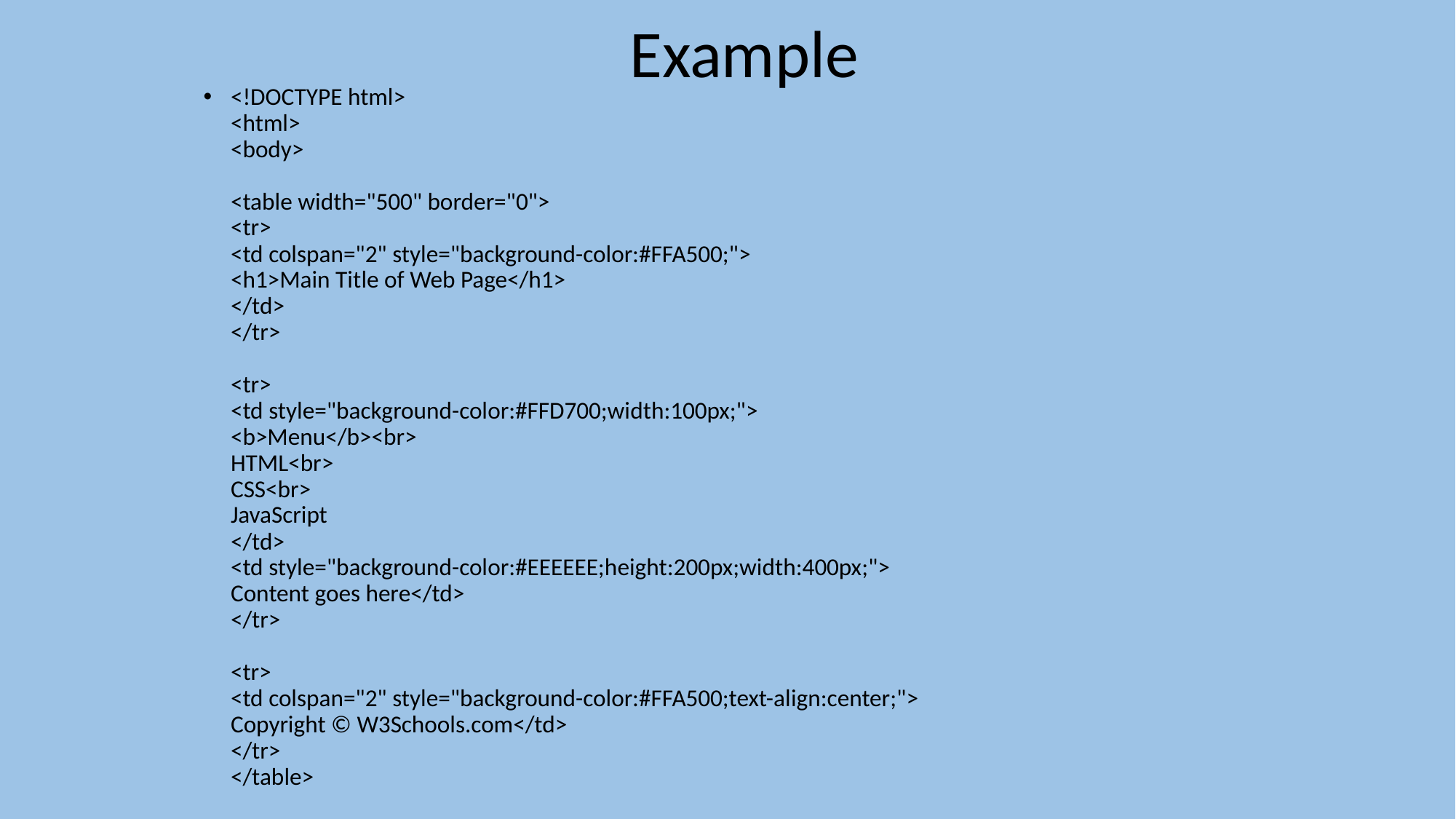

# Example
<!DOCTYPE html>
<html>
<body>
<table width="500" border="0">
<tr>
<td colspan="2" style="background-color:#FFA500;">
<h1>Main Title of Web Page</h1>
</td>
</tr>
<tr>
<td style="background-color:#FFD700;width:100px;">
<b>Menu</b><br>
HTML<br>
CSS<br>
JavaScript
</td>
<td style="background-color:#EEEEEE;height:200px;width:400px;">
Content goes here</td>
</tr>
<tr>
<td colspan="2" style="background-color:#FFA500;text-align:center;">
Copyright © W3Schools.com</td>
</tr>
</table>
</body>
</html>